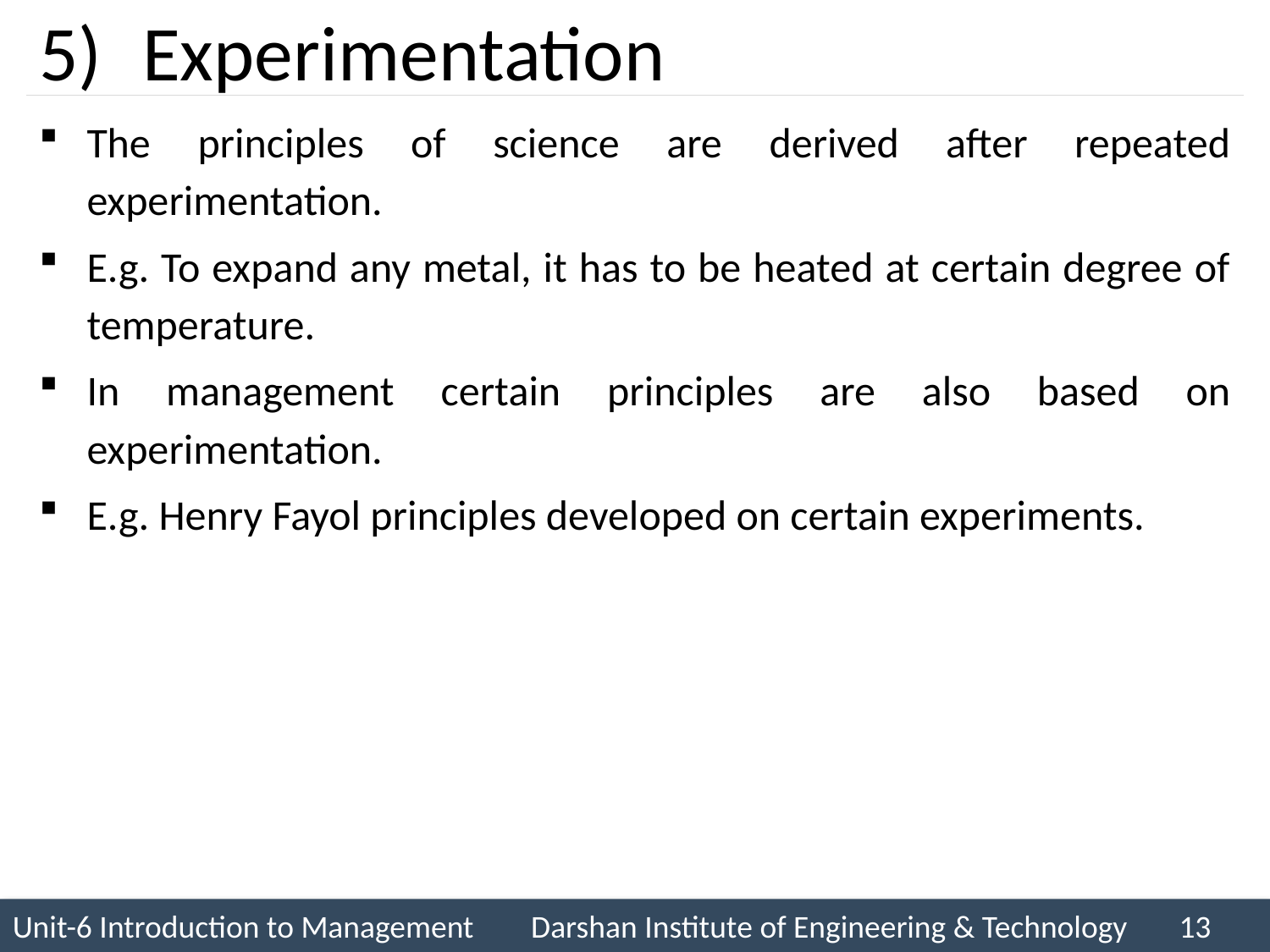

# Experimentation
The principles of science are derived after repeated experimentation.
E.g. To expand any metal, it has to be heated at certain degree of temperature.
In management certain principles are also based on experimentation.
E.g. Henry Fayol principles developed on certain experiments.